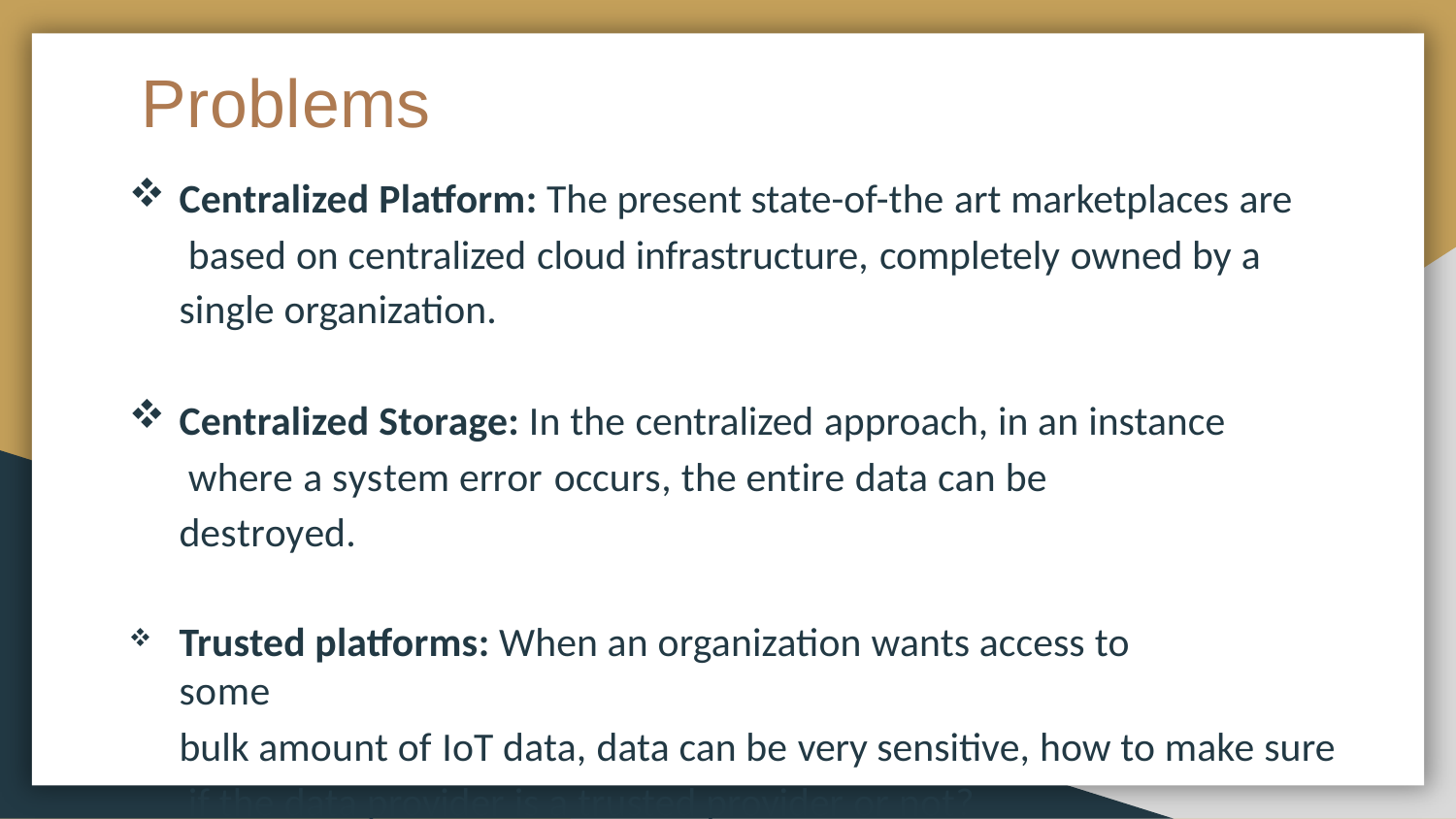

# Problems
Centralized Platform: The present state-of-the art marketplaces are  based on centralized cloud infrastructure, completely owned by a  single organization.

Centralized Storage: In the centralized approach, in an instance  where a system error occurs, the entire data can be destroyed.

Trusted platforms: When an organization wants access to some
bulk amount of IoT data, data can be very sensitive, how to make sure  if the data provider is a trusted provider or not?